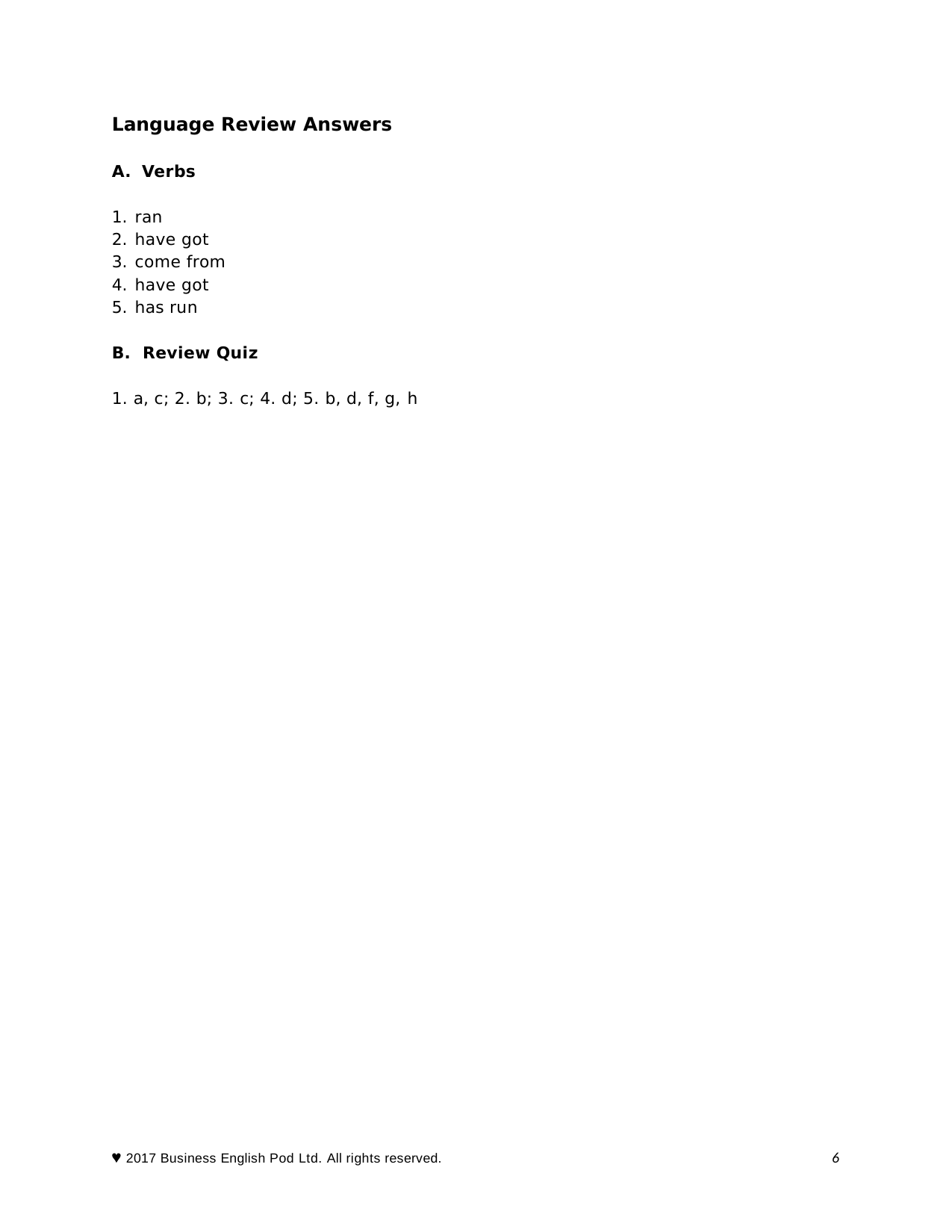

Language Review Answers

A. Verbs

ran
have got
come from
have got
has run

B.  Review Quiz

1. a, c; 2. b; 3. c; 4. d; 5. b, d, f, g, h
6
♥ 2017 Business English Pod Ltd. All rights reserved.